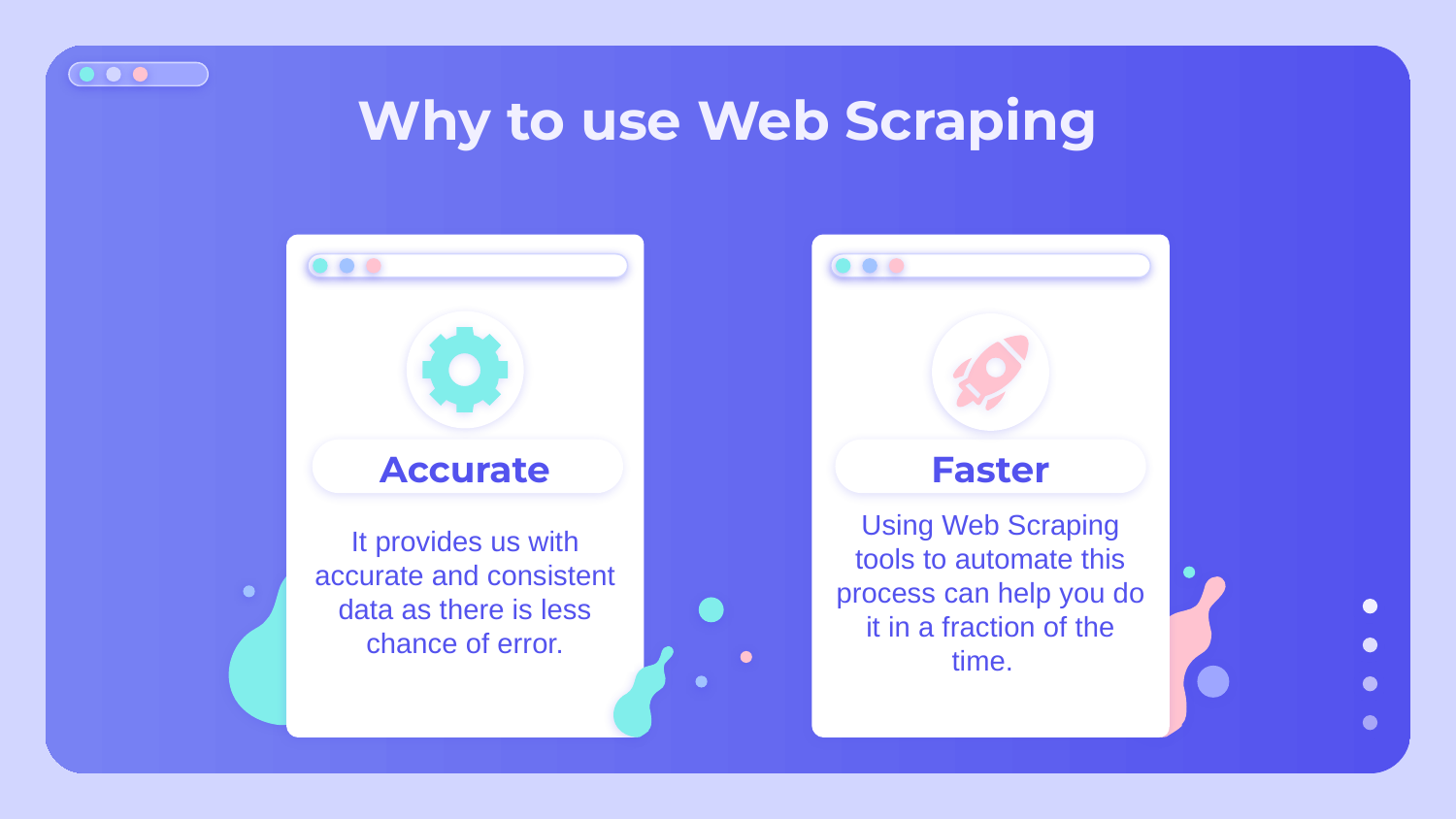

# Why to use Web Scraping

Accurate
Faster
It provides us with accurate and consistent data as there is less chance of error.
Using Web Scraping tools to automate this process can help you do it in a fraction of the time.